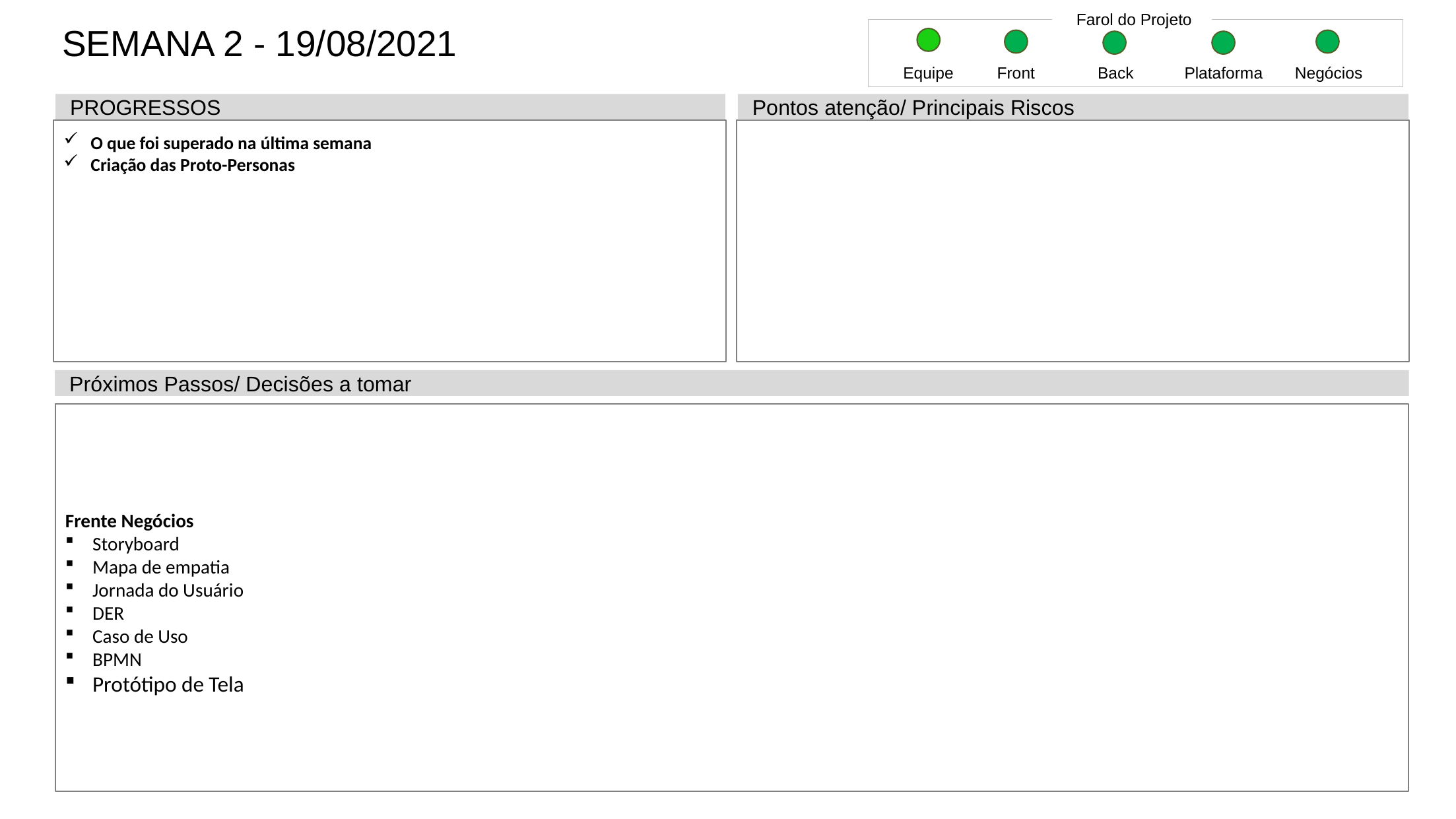

Farol do Projeto

# SEMANA 2 - 19/08/2021

Equipe
Front
Back
Plataforma
Negócios
PROGRESSOS
Pontos atenção/ Principais Riscos
O que foi superado na última semana
Criação das Proto-Personas

Próximos Passos/ Decisões a tomar

Frente Negócios
Storyboard
Mapa de empatia
Jornada do Usuário
DER
Caso de Uso
BPMN
Protótipo de Tela